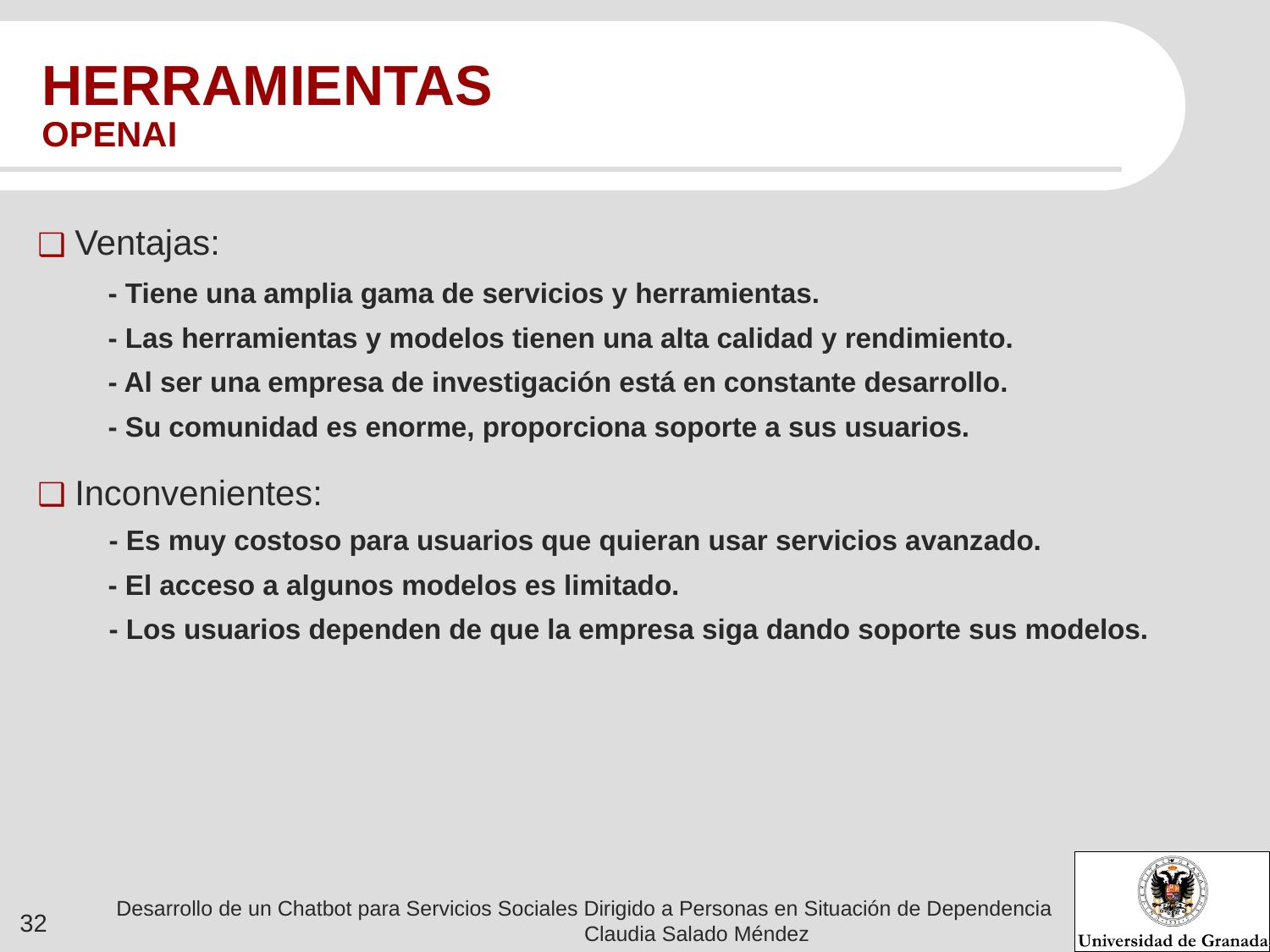

# HERRAMIENTAS
OPENAI
 Ventajas:
         - Tiene una amplia gama de servicios y herramientas.
         - Las herramientas y modelos tienen una alta calidad y rendimiento.
         - Al ser una empresa de investigación está en constante desarrollo.
         - Su comunidad es enorme, proporciona soporte a sus usuarios.
 Inconvenientes:
 - Es muy costoso para usuarios que quieran usar servicios avanzado.
         - El acceso a algunos modelos es limitado.
 - Los usuarios dependen de que la empresa siga dando soporte sus modelos.

Desarrollo de un Chatbot para Servicios Sociales Dirigido a Personas en Situación de Dependencia                                       Claudia Salado Méndez
32